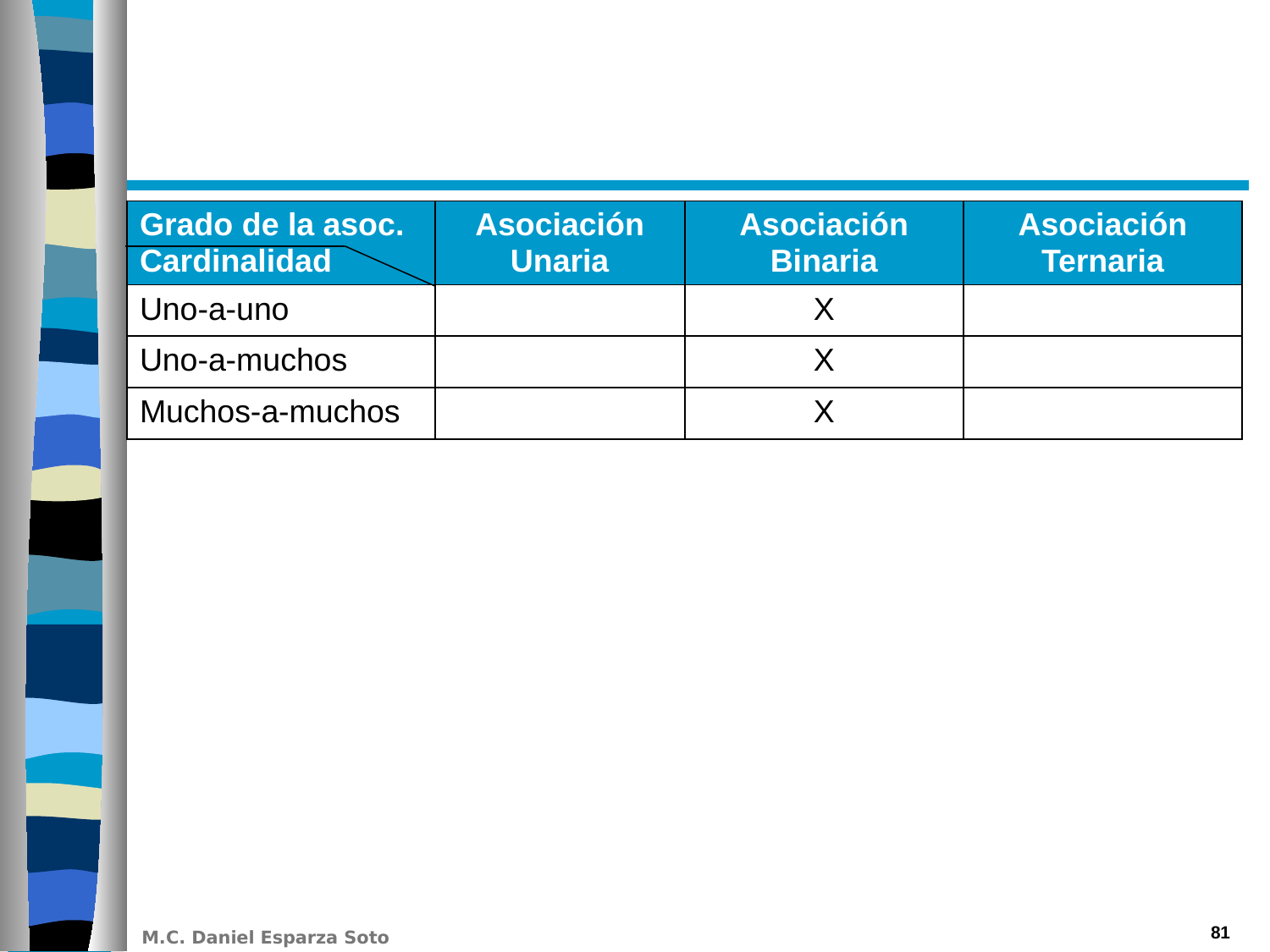

#
| Grado de la asoc. Cardinalidad | Asociación Unaria | Asociación Binaria | Asociación Ternaria |
| --- | --- | --- | --- |
| Uno-a-uno |  | X |  |
| Uno-a-muchos |  | X |  |
| Muchos-a-muchos |  | X |  |
81